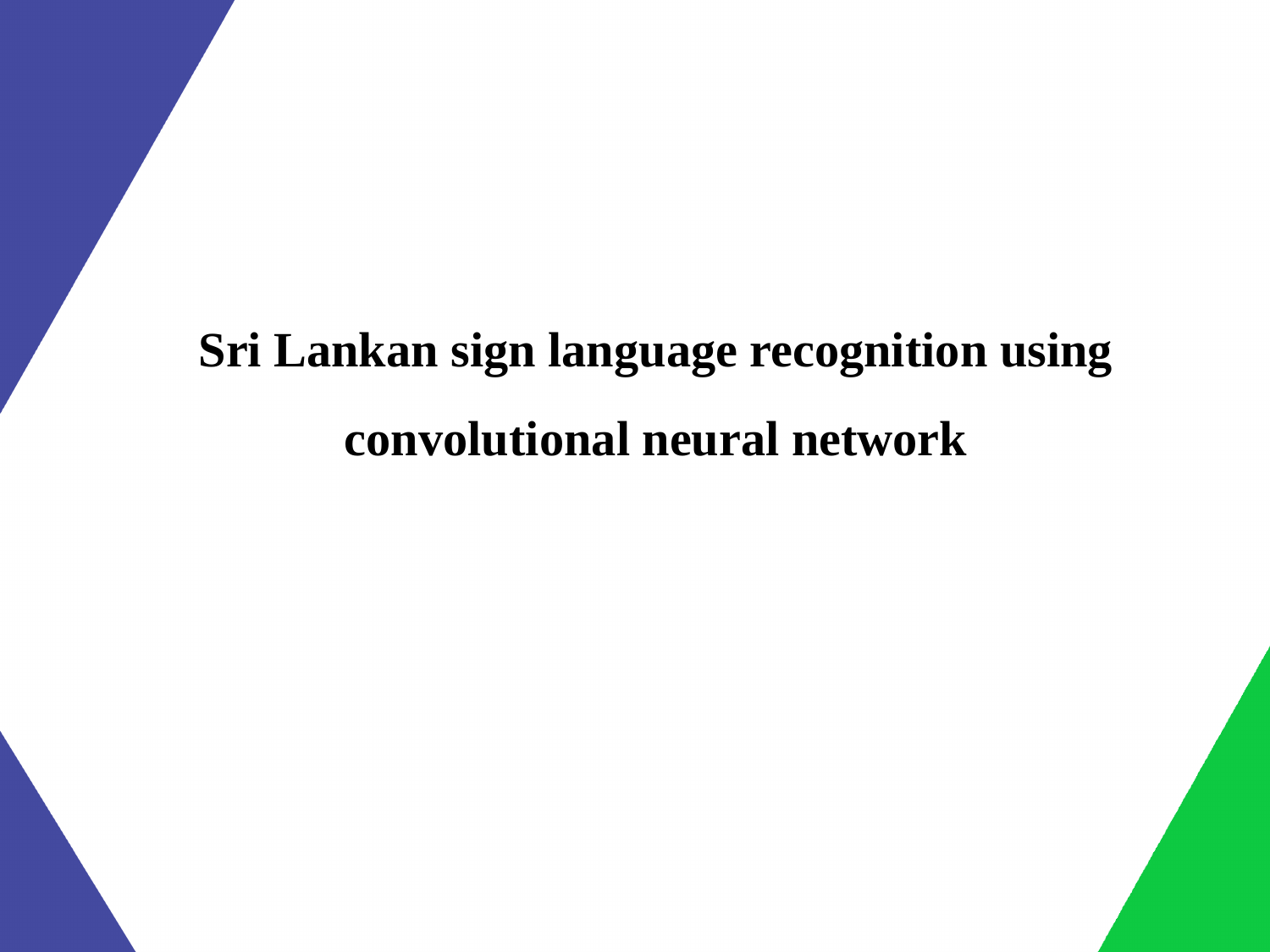

# Sri Lankan sign language recognition using convolutional neural network